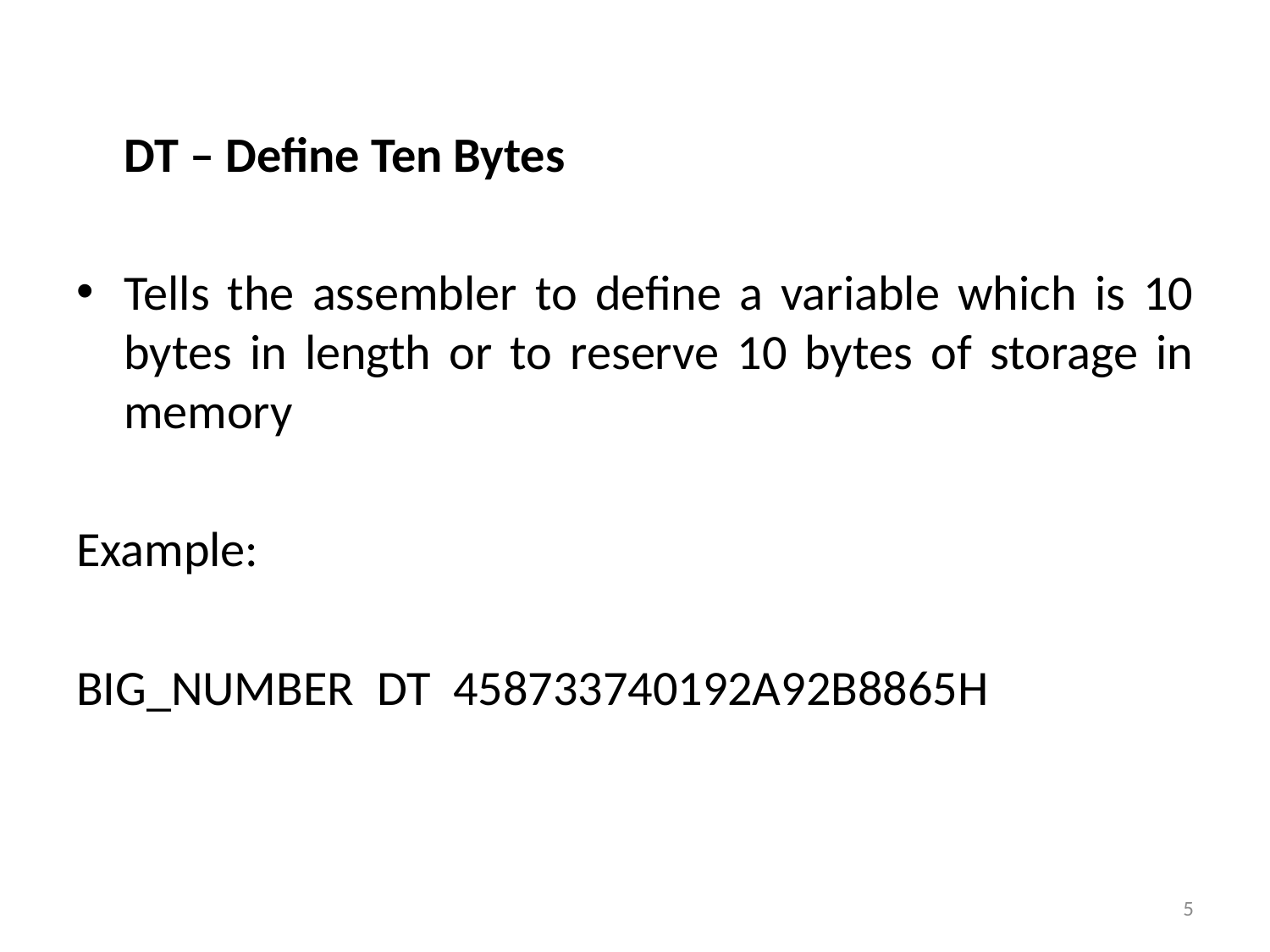

DT – Define Ten Bytes

Tells the assembler to define a variable which is 10 bytes in length or to reserve 10 bytes of storage in memory

Example:

BIG_NUMBER  DT  458733740192A92B8865H
5